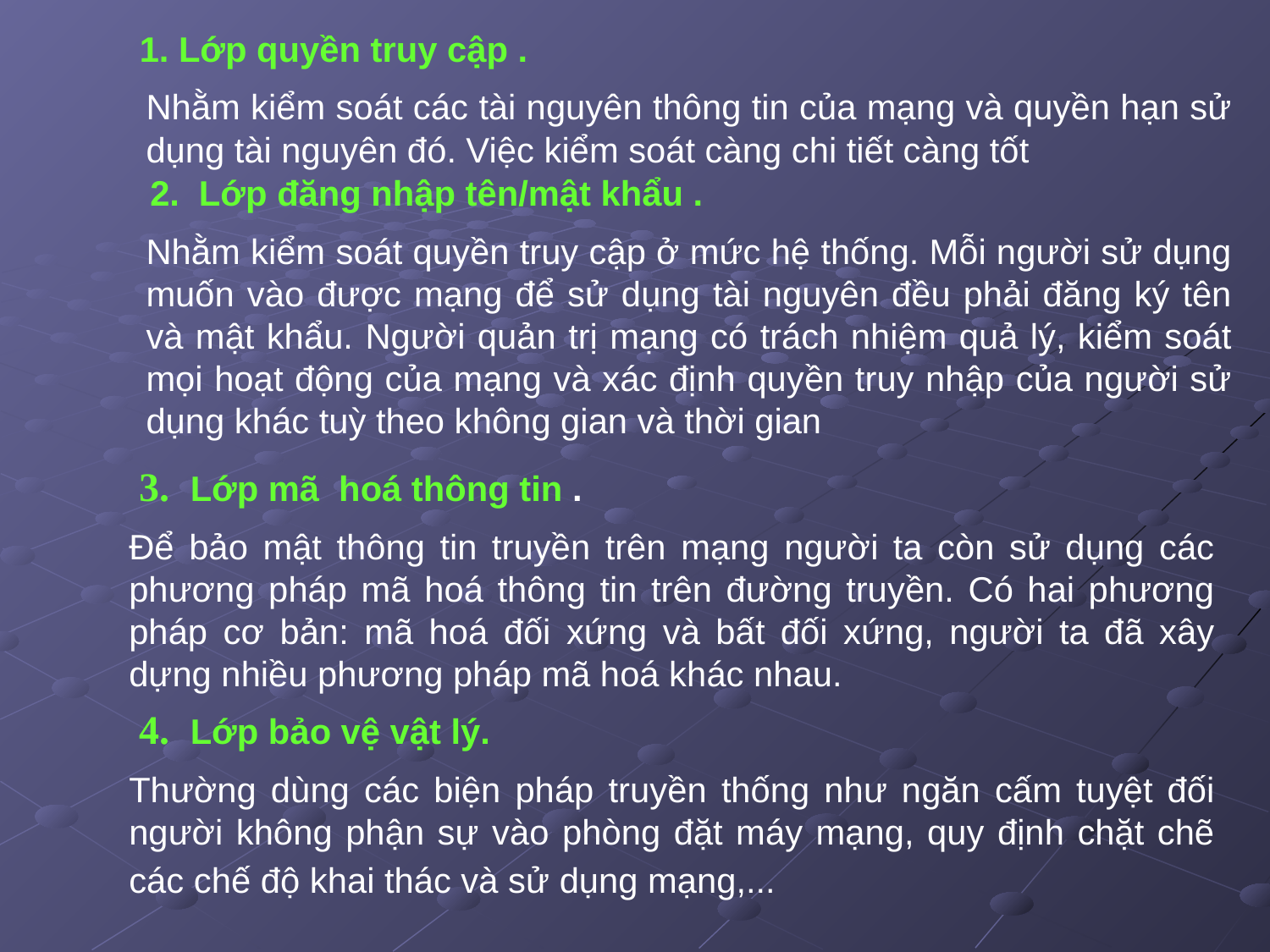

1. Lớp quyền truy cập .
Nhằm kiểm soát các tài nguyên thông tin của mạng và quyền hạn sử dụng tài nguyên đó. Việc kiểm soát càng chi tiết càng tốt
2.  Lớp đăng nhập tên/mật khẩu .
Nhằm kiểm soát quyền truy cập ở mức hệ thống. Mỗi người sử dụng muốn vào được mạng để sử dụng tài nguyên đều phải đăng ký tên và mật khẩu. Người quản trị mạng có trách nhiệm quả lý, kiểm soát mọi hoạt động của mạng và xác định quyền truy nhập của người sử dụng khác tuỳ theo không gian và thời gian
3.  Lớp mã  hoá thông tin .
Để bảo mật thông tin truyền trên mạng người ta còn sử dụng các phương pháp mã hoá thông tin trên đường truyền. Có hai phương pháp cơ bản: mã hoá đối xứng và bất đối xứng, người ta đã xây dựng nhiều phương pháp mã hoá khác nhau.
4.  Lớp bảo vệ vật lý.
Thường dùng các biện pháp truyền thống như ngăn cấm tuyệt đối người không phận sự vào phòng đặt máy mạng, quy định chặt chẽ các chế độ khai thác và sử dụng mạng,...